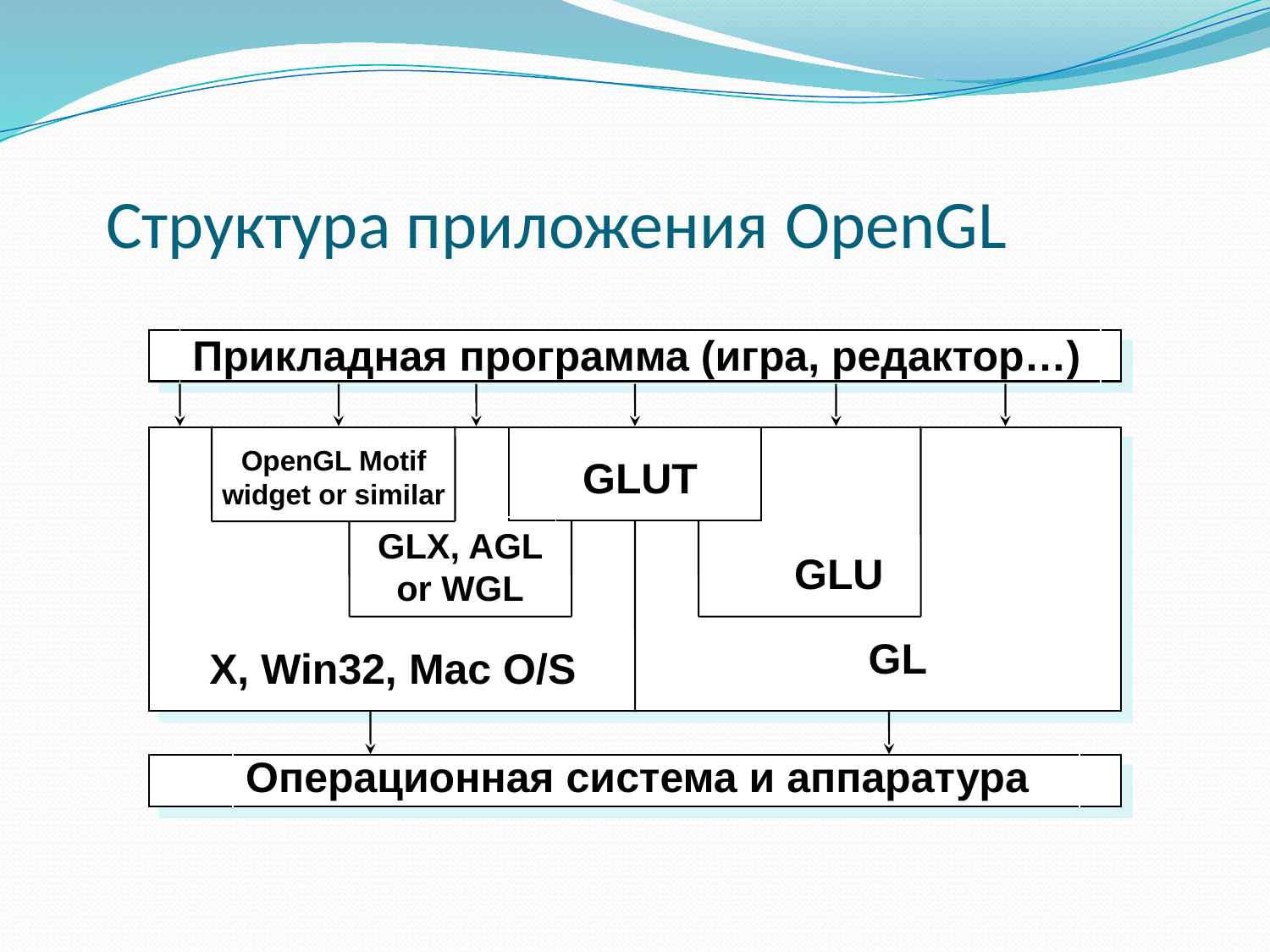

# Структура приложения OpenGL
Прикладная программа (игра, редактор…)

OpenGL Motif
widget or similar
GLUT
GLX, AGL
or WGL

GLU

GL
X, Win32, Mac O/S

Операционная система и аппаратура